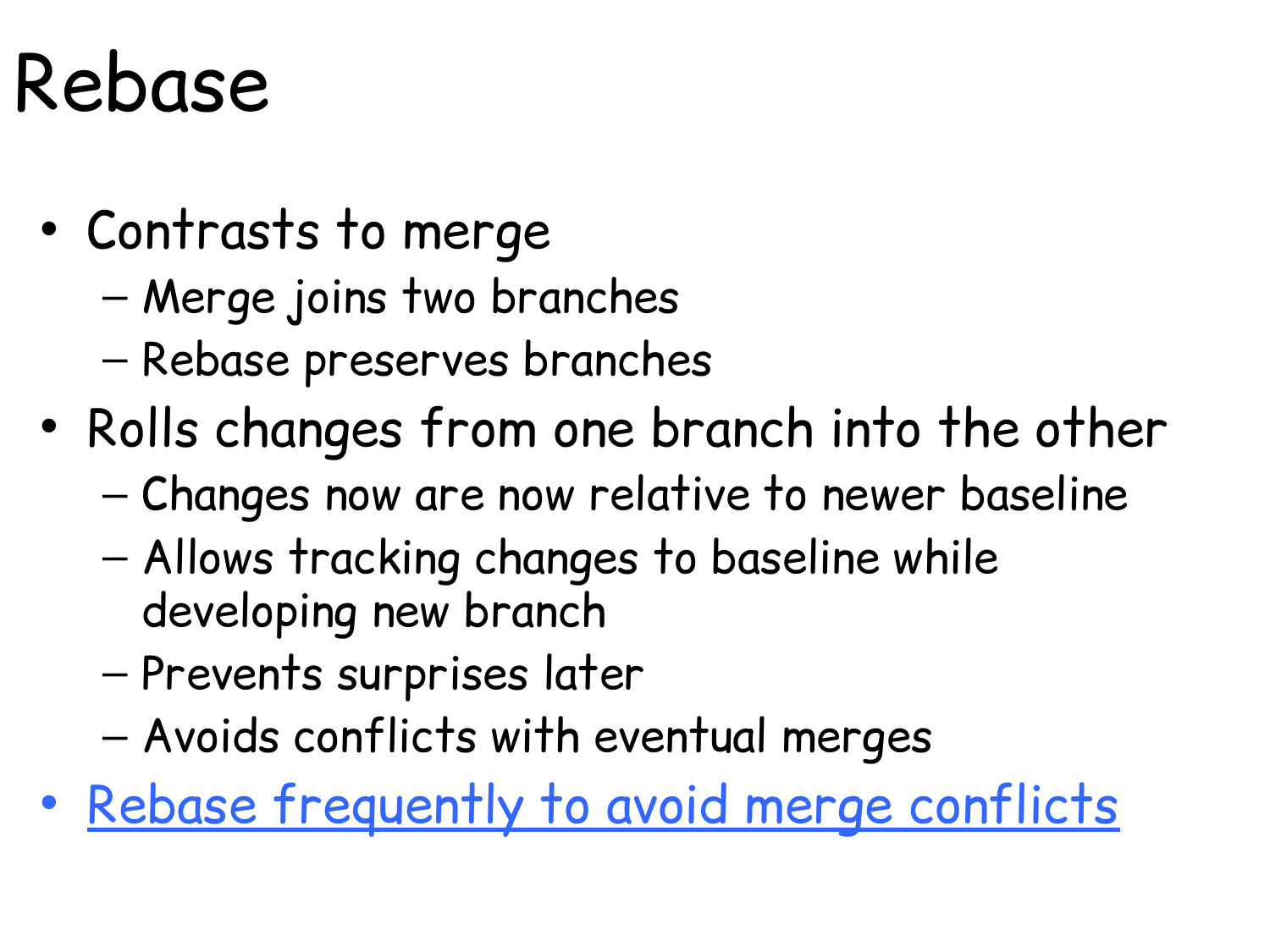

# Rebase
Contrasts to merge
Merge joins two branches
Rebase preserves branches
Rolls changes from one branch into the other
Changes now are now relative to newer baseline
Allows tracking changes to baseline while developing new branch
Prevents surprises later
Avoids conflicts with eventual merges
Rebase frequently to avoid merge conflicts